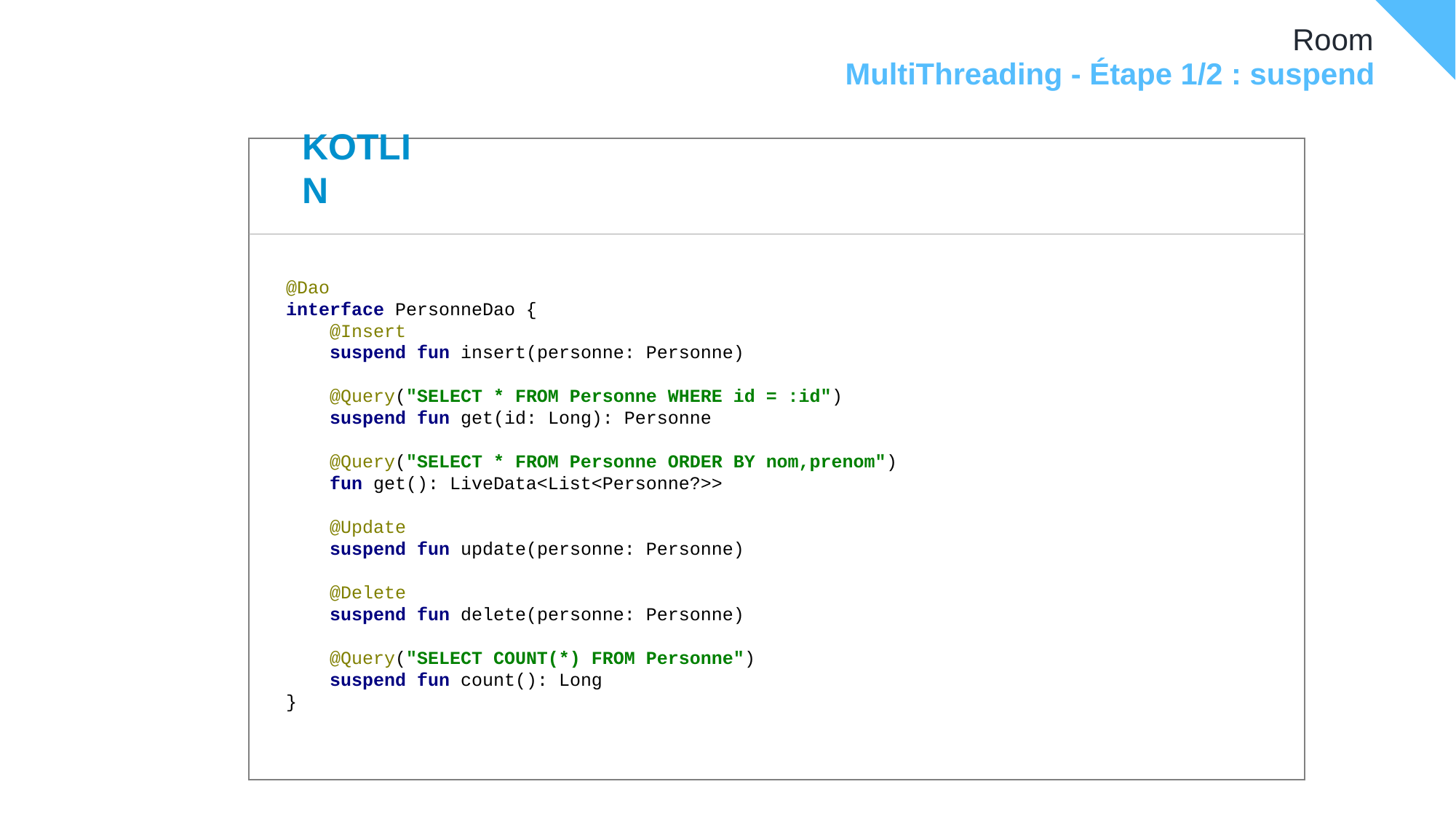

# Room
MultiThreading - Étape 1/2 : suspend

KOTLIN

@Dao
interface PersonneDao {
    @Insert
    suspend fun insert(personne: Personne)
    @Query("SELECT * FROM Personne WHERE id = :id")
    suspend fun get(id: Long): Personne
    @Query("SELECT * FROM Personne ORDER BY nom,prenom")
    fun get(): LiveData<List<Personne?>>
    @Update
    suspend fun update(personne: Personne)
    @Delete
    suspend fun delete(personne: Personne)
    @Query("SELECT COUNT(*) FROM Personne")
    suspend fun count(): Long
}